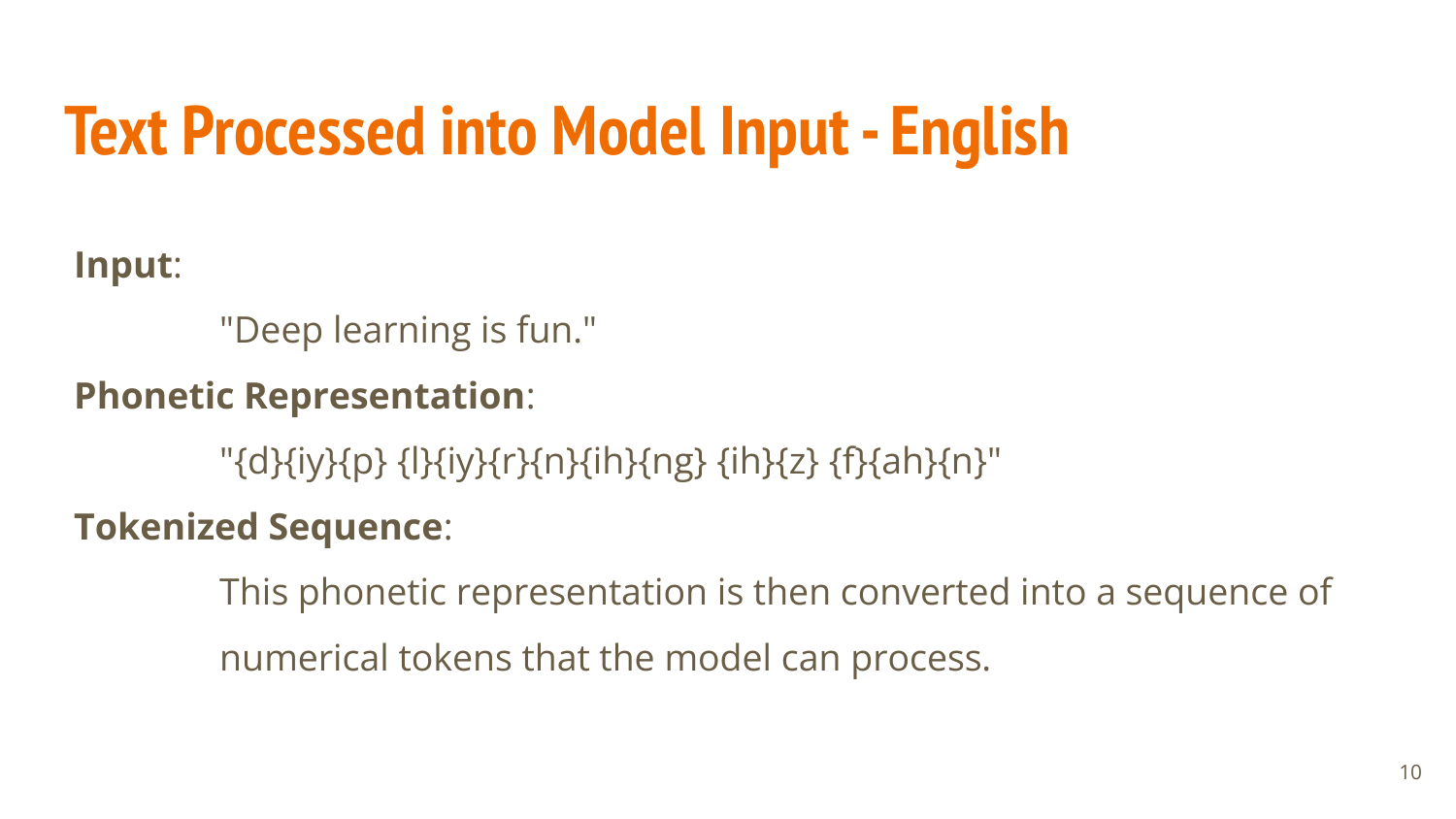

# Text Processed into Model Input - English
Input:
	"Deep learning is fun."
Phonetic Representation:
	"{d}{iy}{p} {l}{iy}{r}{n}{ih}{ng} {ih}{z} {f}{ah}{n}"
Tokenized Sequence:
	This phonetic representation is then converted into a sequence of
	numerical tokens that the model can process.
10